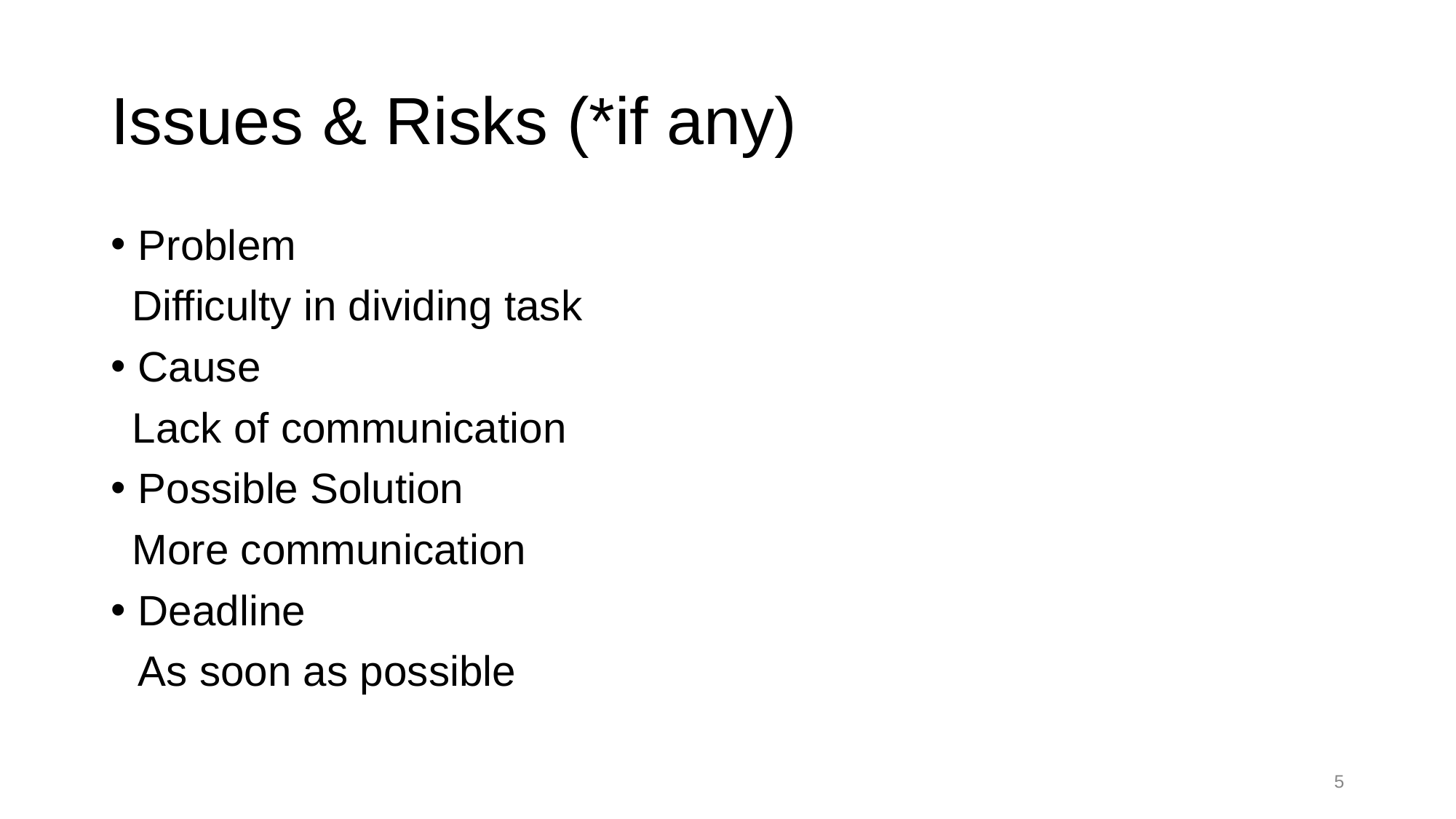

# Issues & Risks (*if any)
Problem
Difficulty in dividing task
Cause
Lack of communication
Possible Solution
More communication
Deadline
As soon as possible
5